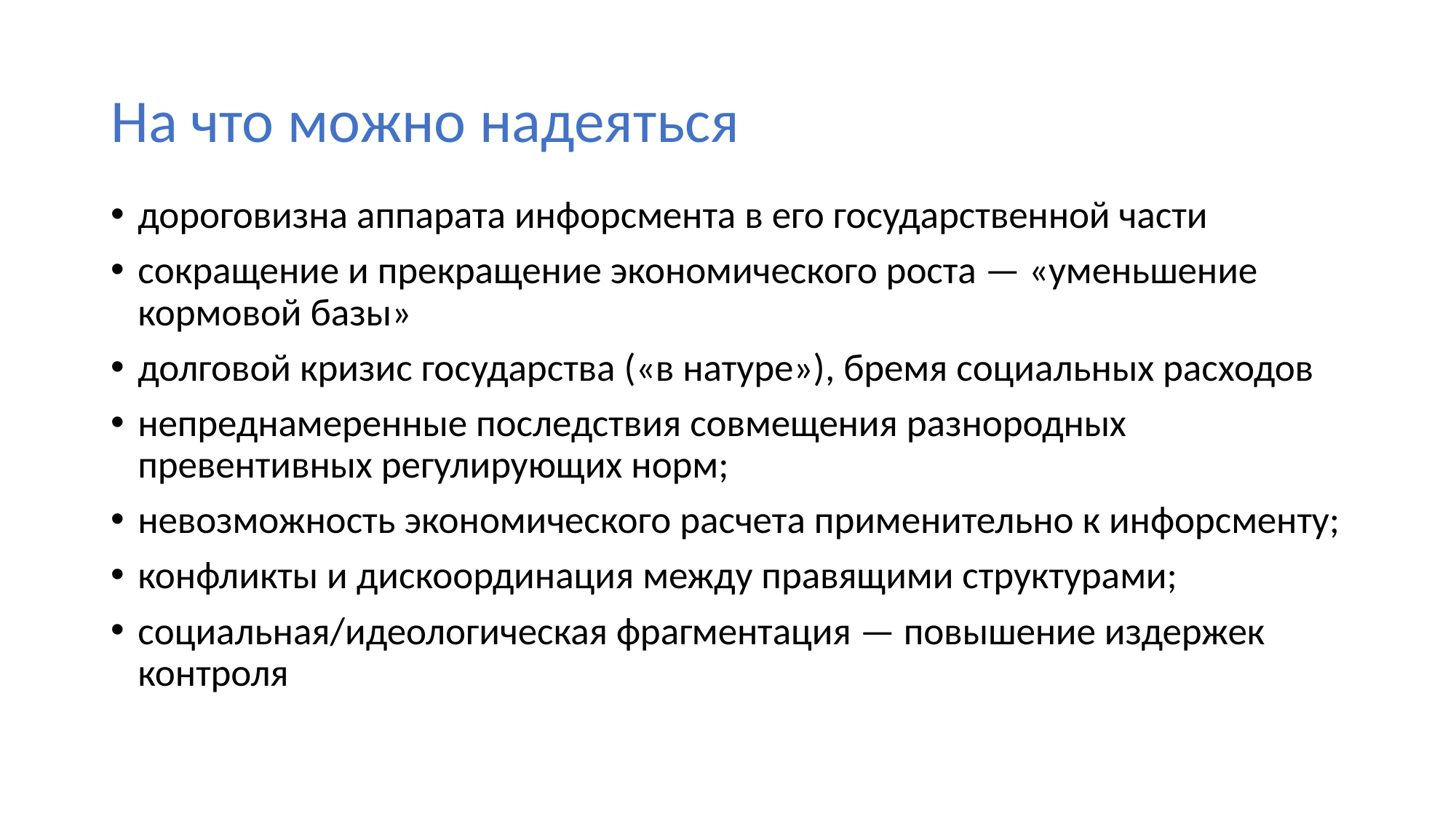

# На что можно надеяться
дороговизна аппарата инфорсмента в его государственной части
сокращение и прекращение экономического роста — «уменьшение кормовой базы»
долговой кризис государства («в натуре»), бремя социальных расходов
непреднамеренные последствия совмещения разнородных превентивных регулирующих норм;
невозможность экономического расчета применительно к инфорсменту;
конфликты и дискоординация между правящими структурами;
социальная/идеологическая фрагментация — повышение издержек контроля